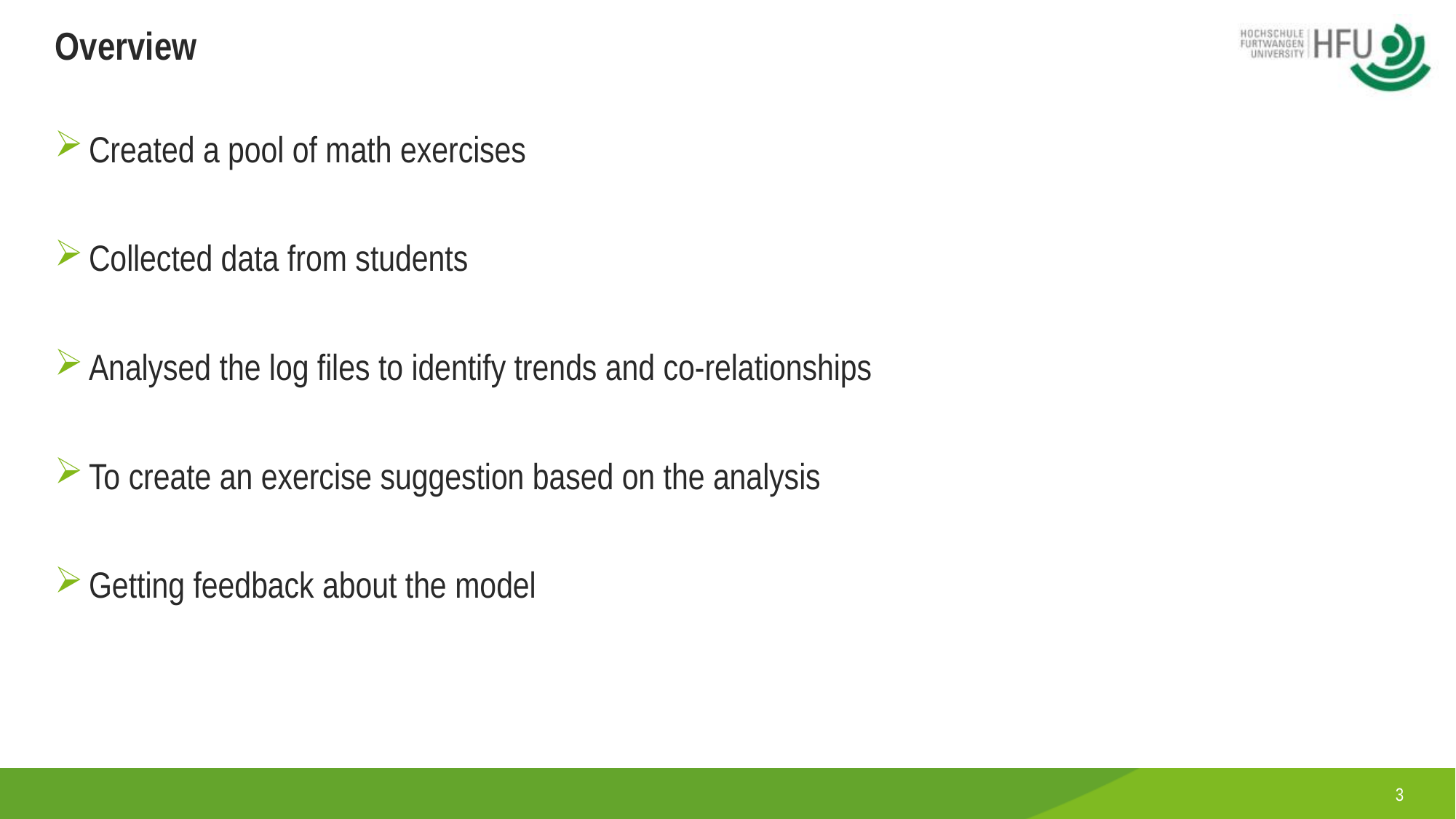

# Overview
Created a pool of math exercises

Collected data from students

Analysed the log files to identify trends and co-relationships

To create an exercise suggestion based on the analysis

Getting feedback about the model

3